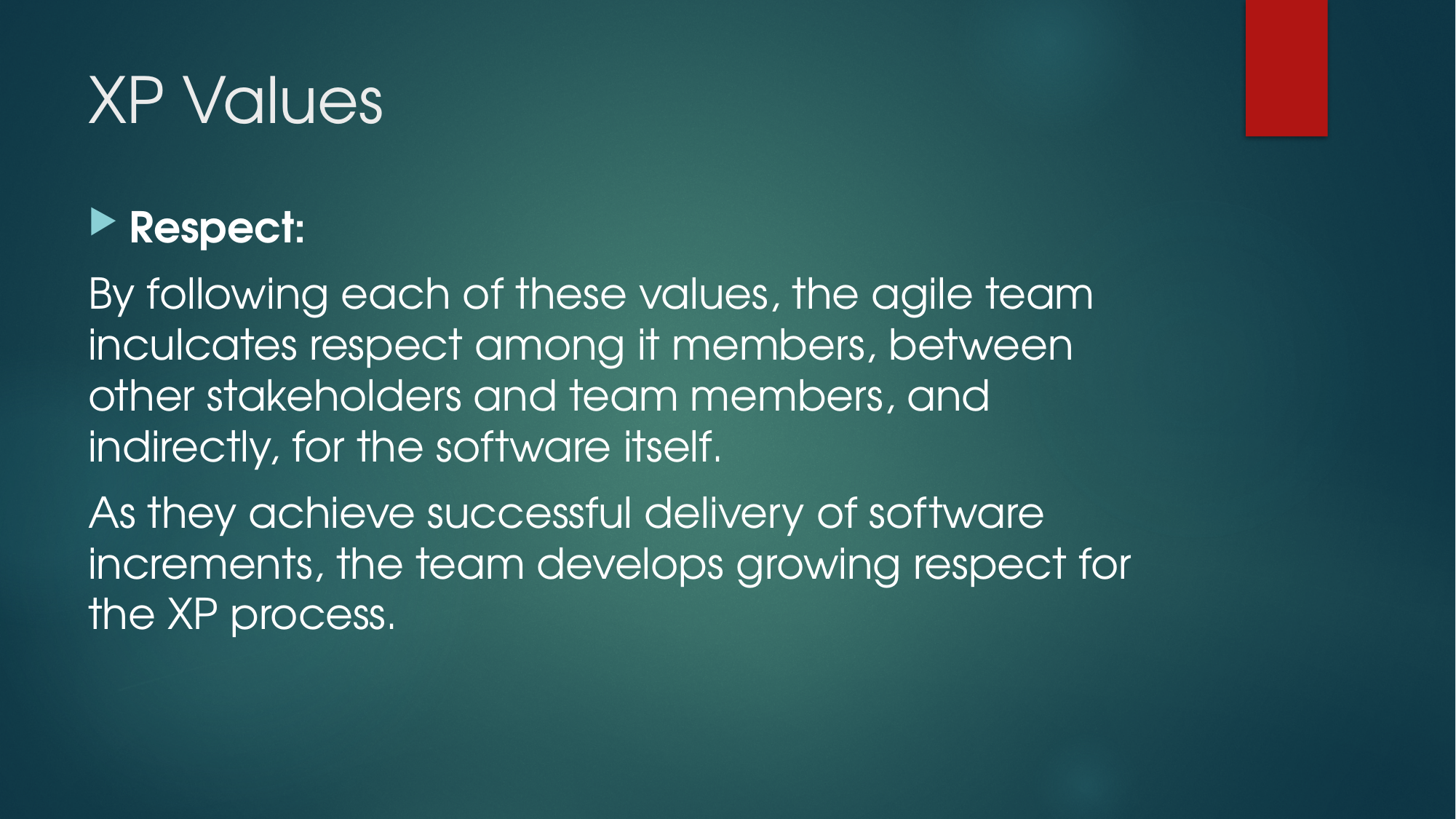

# XP Values
Respect:
By following each of these values, the agile team inculcates respect among it members, between other stakeholders and team members, and indirectly, for the software itself.
As they achieve successful delivery of software increments, the team develops growing respect for the XP process.